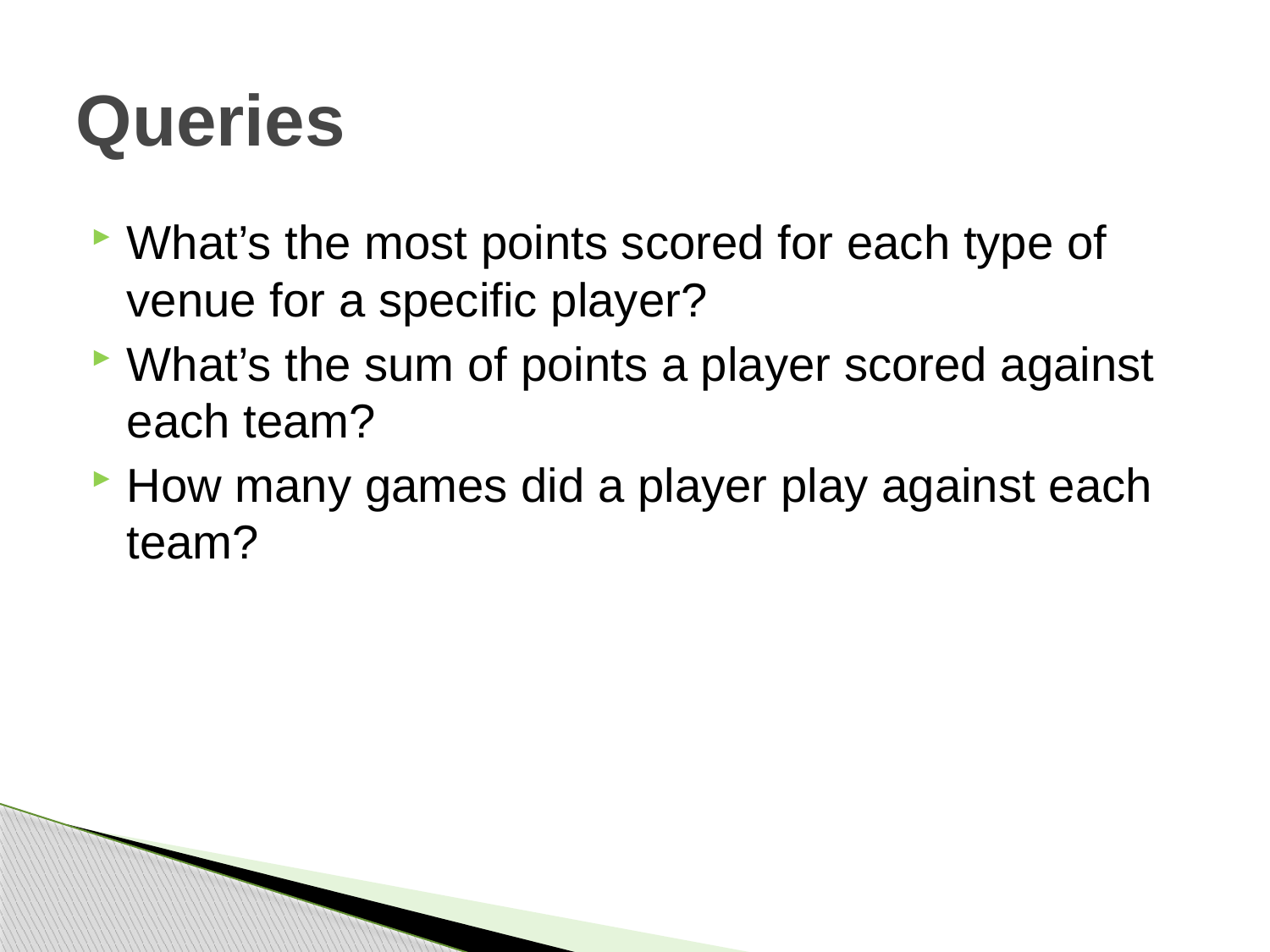

# Queries
What’s the most points scored for each type of venue for a specific player?
What’s the sum of points a player scored against each team?
How many games did a player play against each team?